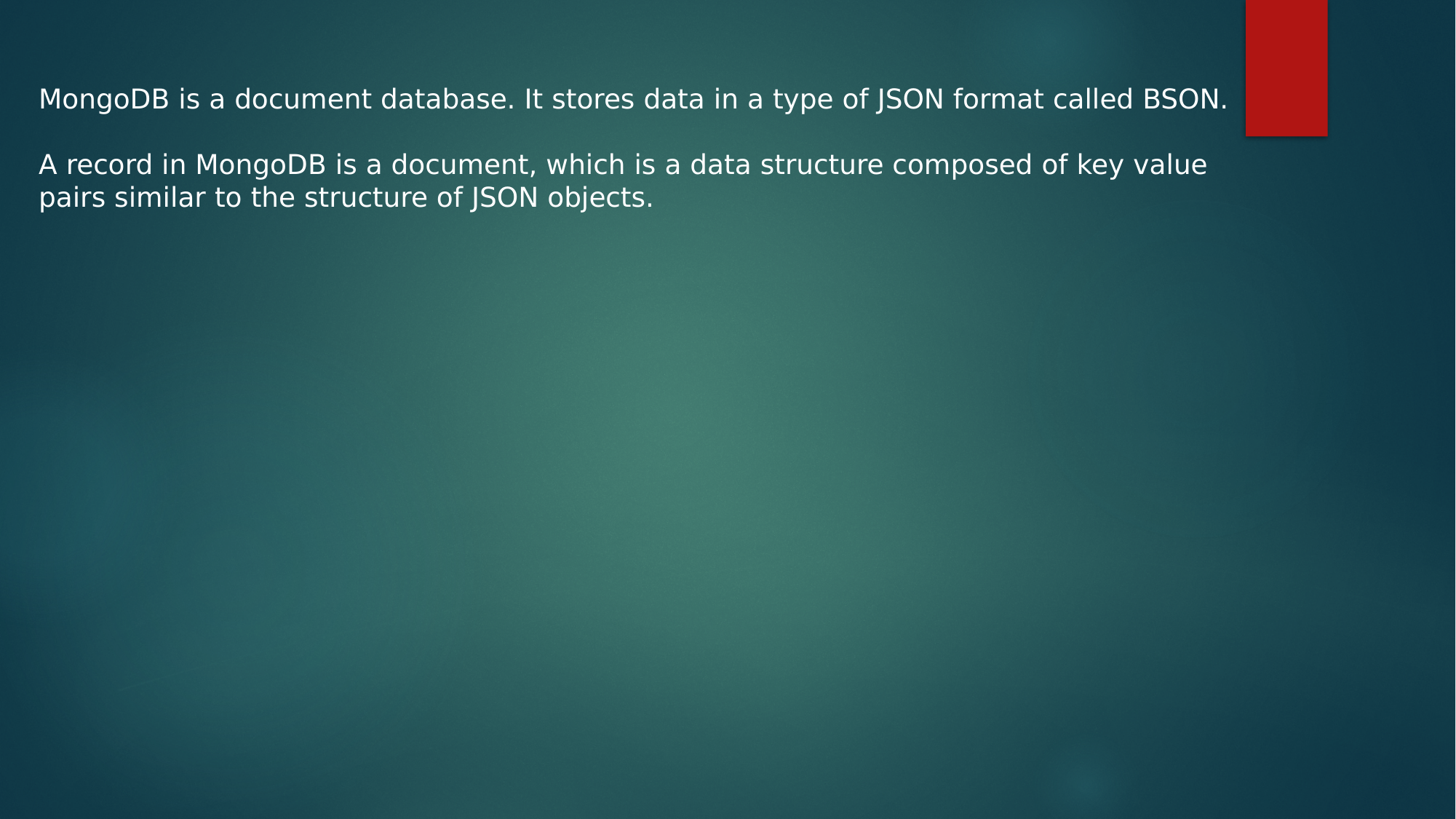

MongoDB is a document database. It stores data in a type of JSON format called BSON.

A record in MongoDB is a document, which is a data structure composed of key value pairs similar to the structure of JSON objects.